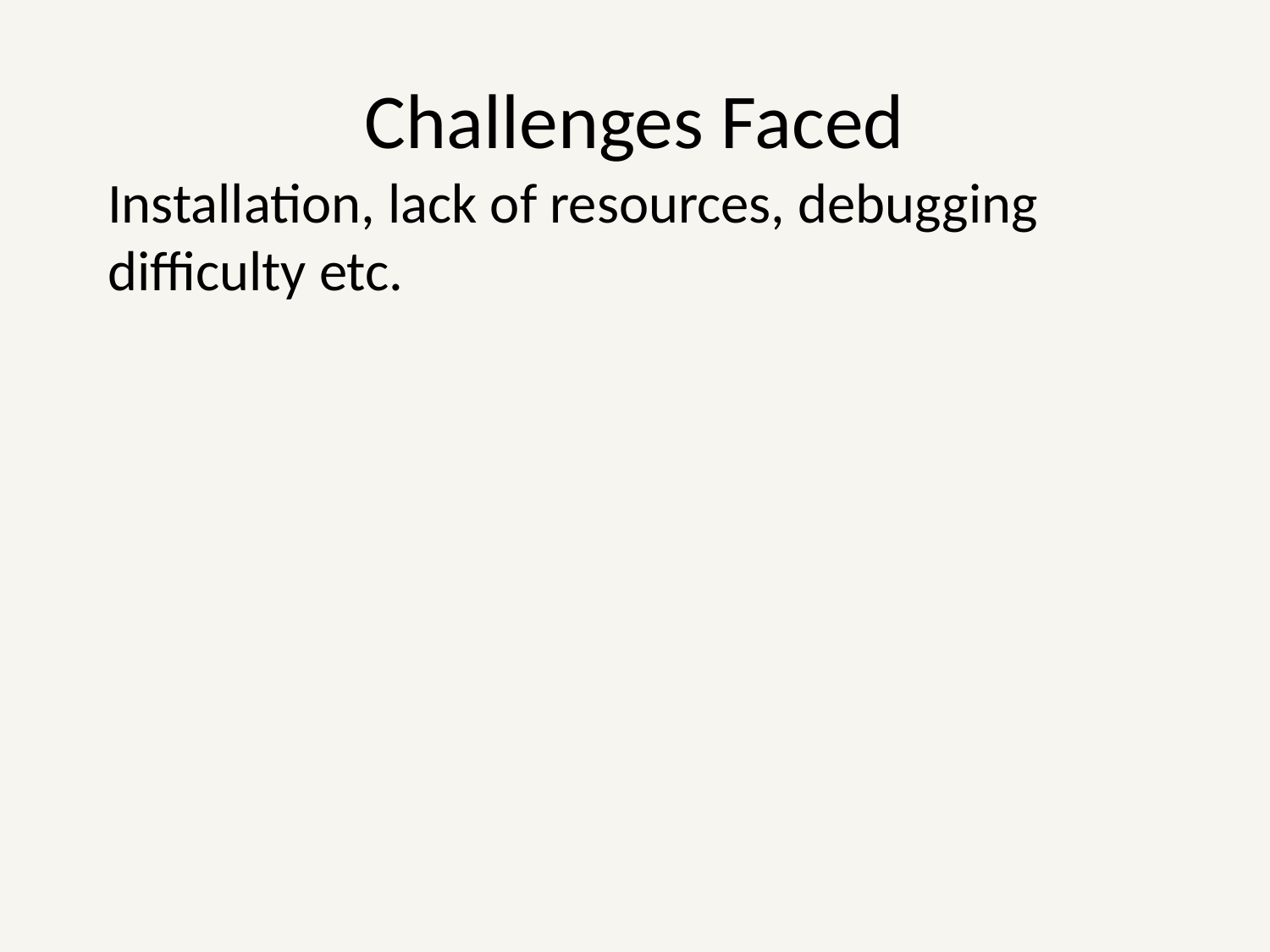

Challenges Faced
Installation, lack of resources, debugging difficulty etc.